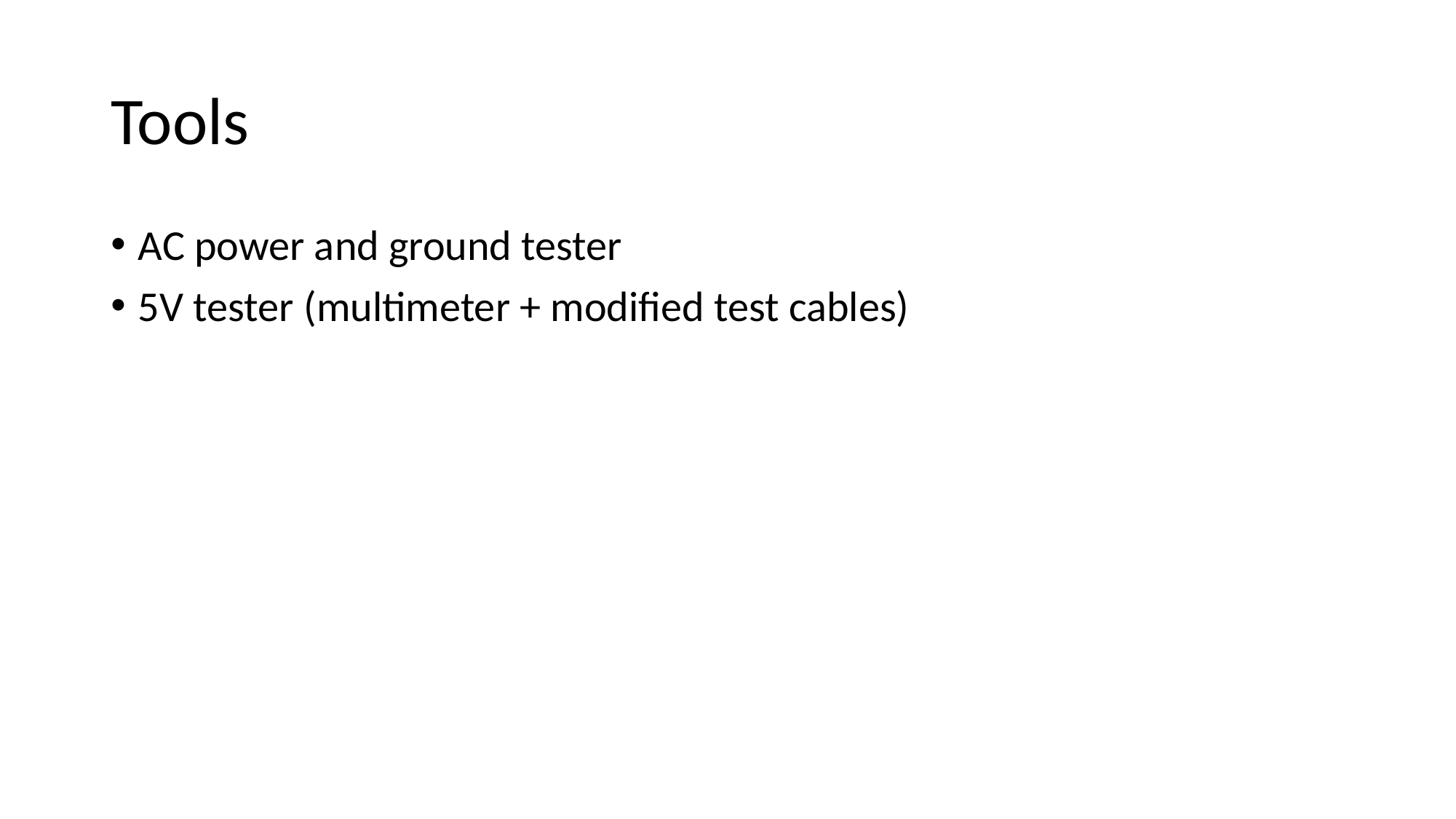

# Tools
AC power and ground tester
5V tester (multimeter + modified test cables)